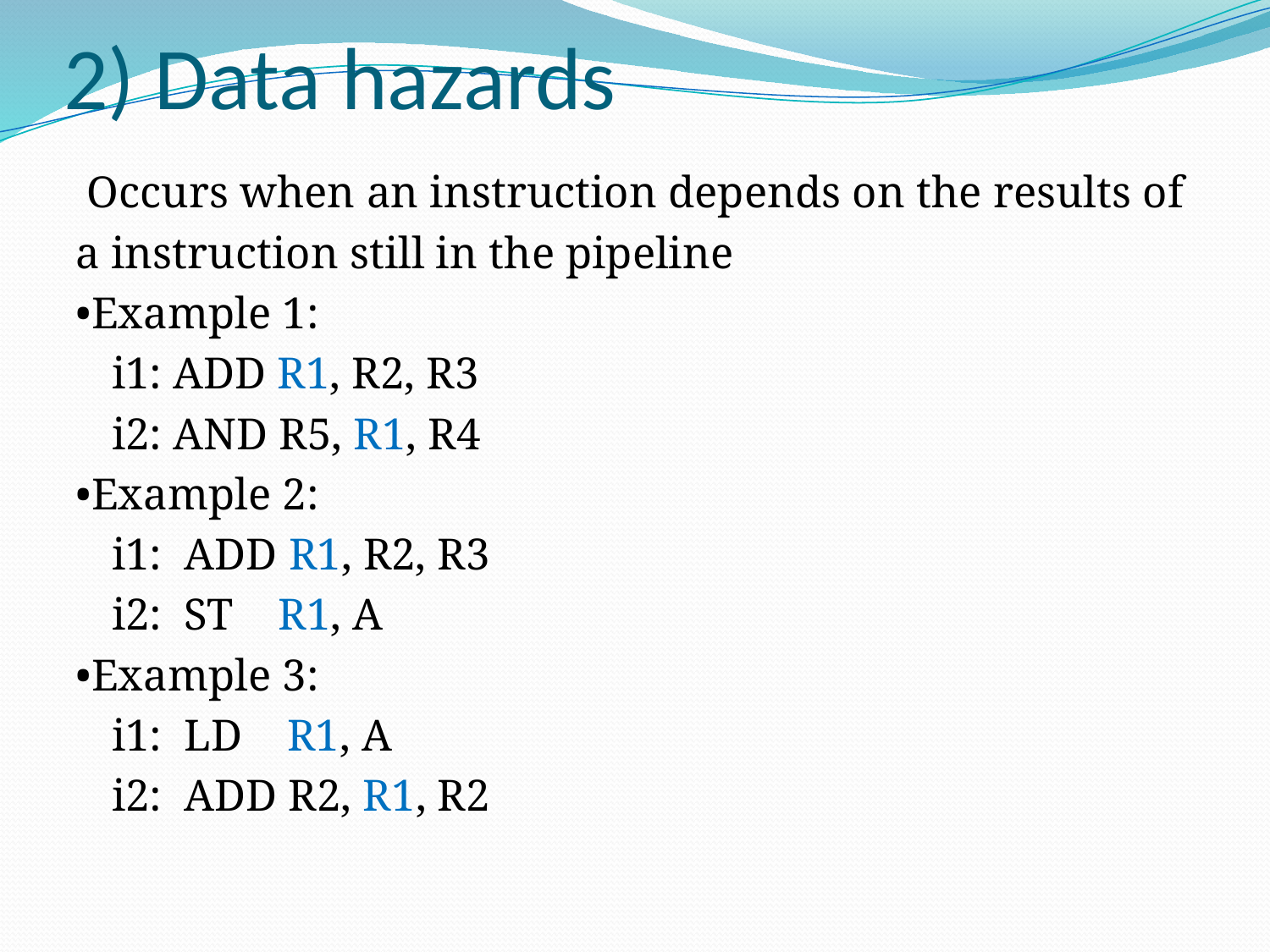

# 2) Data hazards
 Occurs when an instruction depends on the results of
a instruction still in the pipeline
•Example 1:
		i1: ADD R1, R2, R3
		i2: AND R5, R1, R4
•Example 2:
		i1:  ADD R1, R2, R3
		i2:  ST    R1, A
•Example 3:
		i1:  LD    R1, A
		i2:  ADD R2, R1, R2